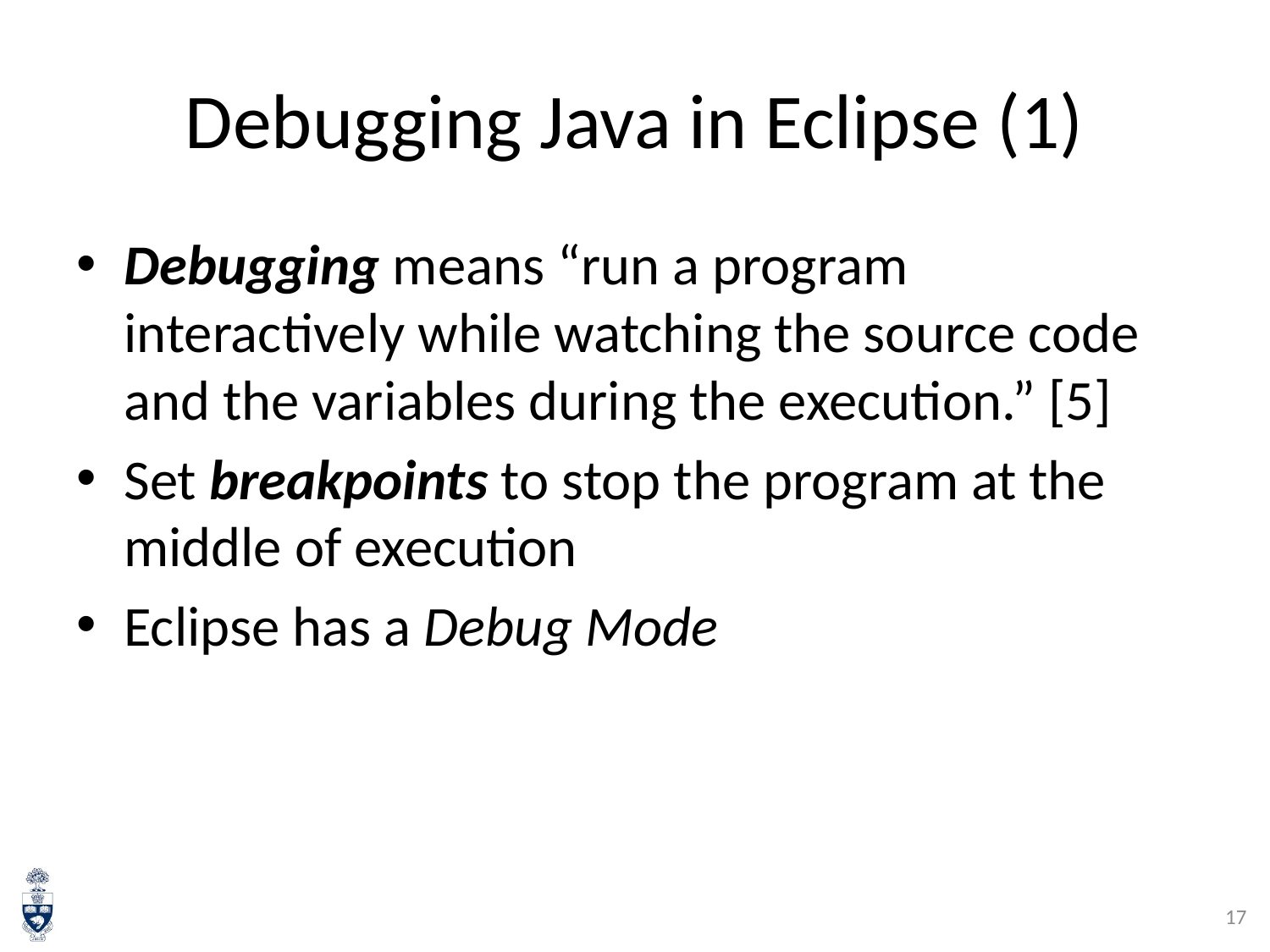

# Debugging Java in Eclipse (1)
Debugging means “run a program interactively while watching the source code and the variables during the execution.” [5]
Set breakpoints to stop the program at the middle of execution
Eclipse has a Debug Mode
17